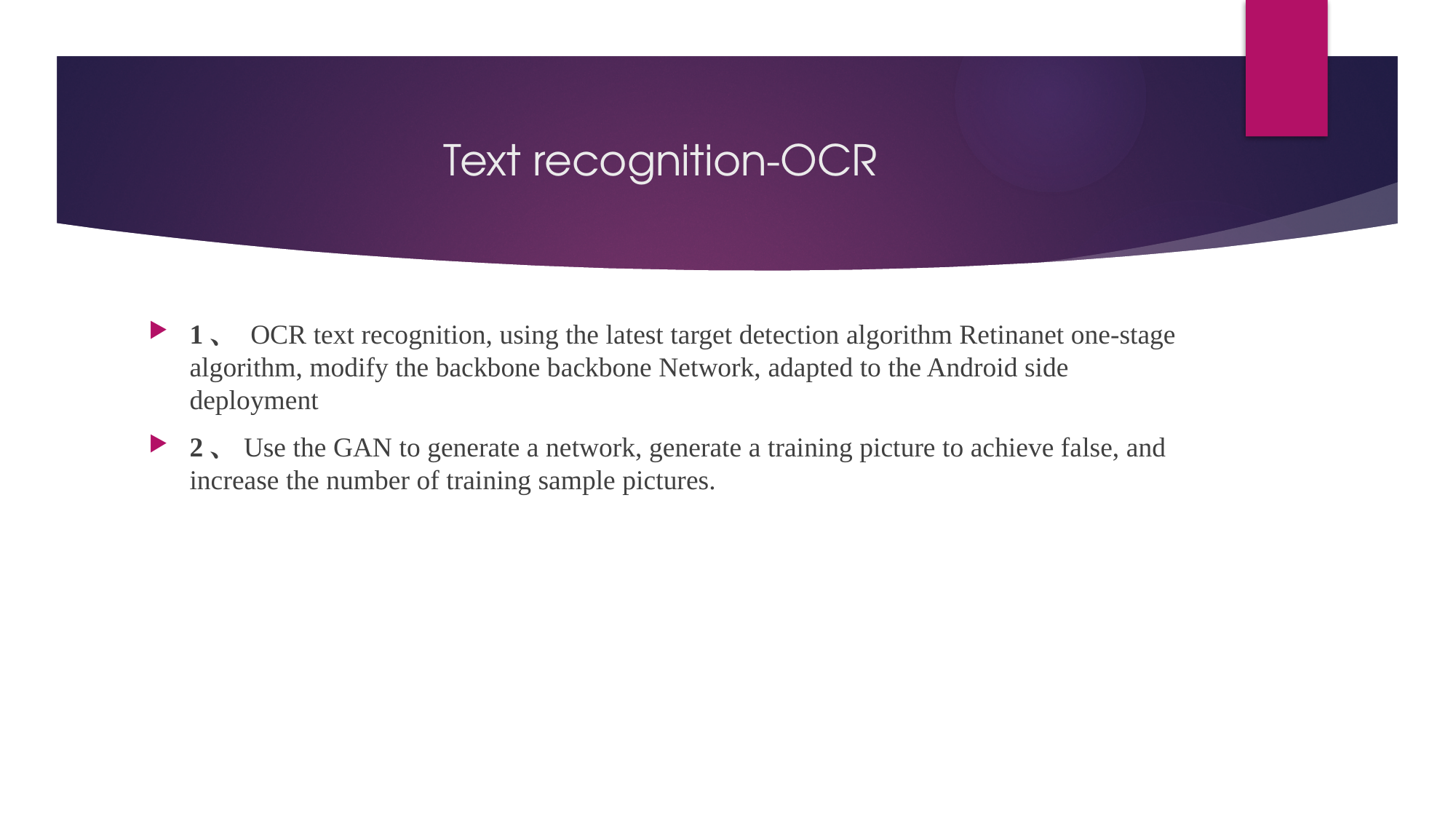

# Text recognition-OCR
1、 OCR text recognition, using the latest target detection algorithm Retinanet one-stage algorithm, modify the backbone backbone Network, adapted to the Android side deployment
2、Use the GAN to generate a network, generate a training picture to achieve false, and increase the number of training sample pictures.